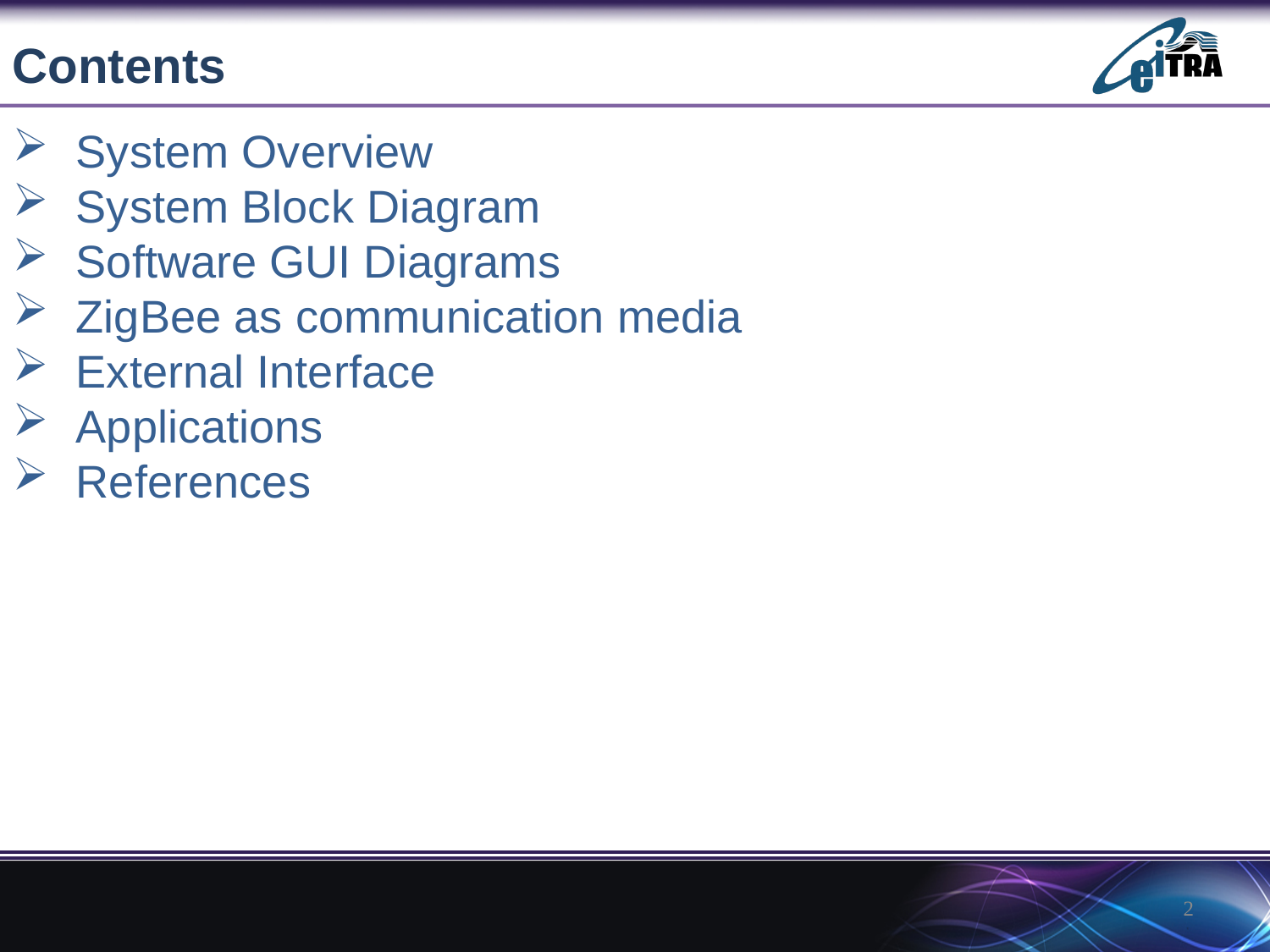

Contents
System Overview
System Block Diagram
Software GUI Diagrams
ZigBee as communication media
External Interface
Applications
References

2